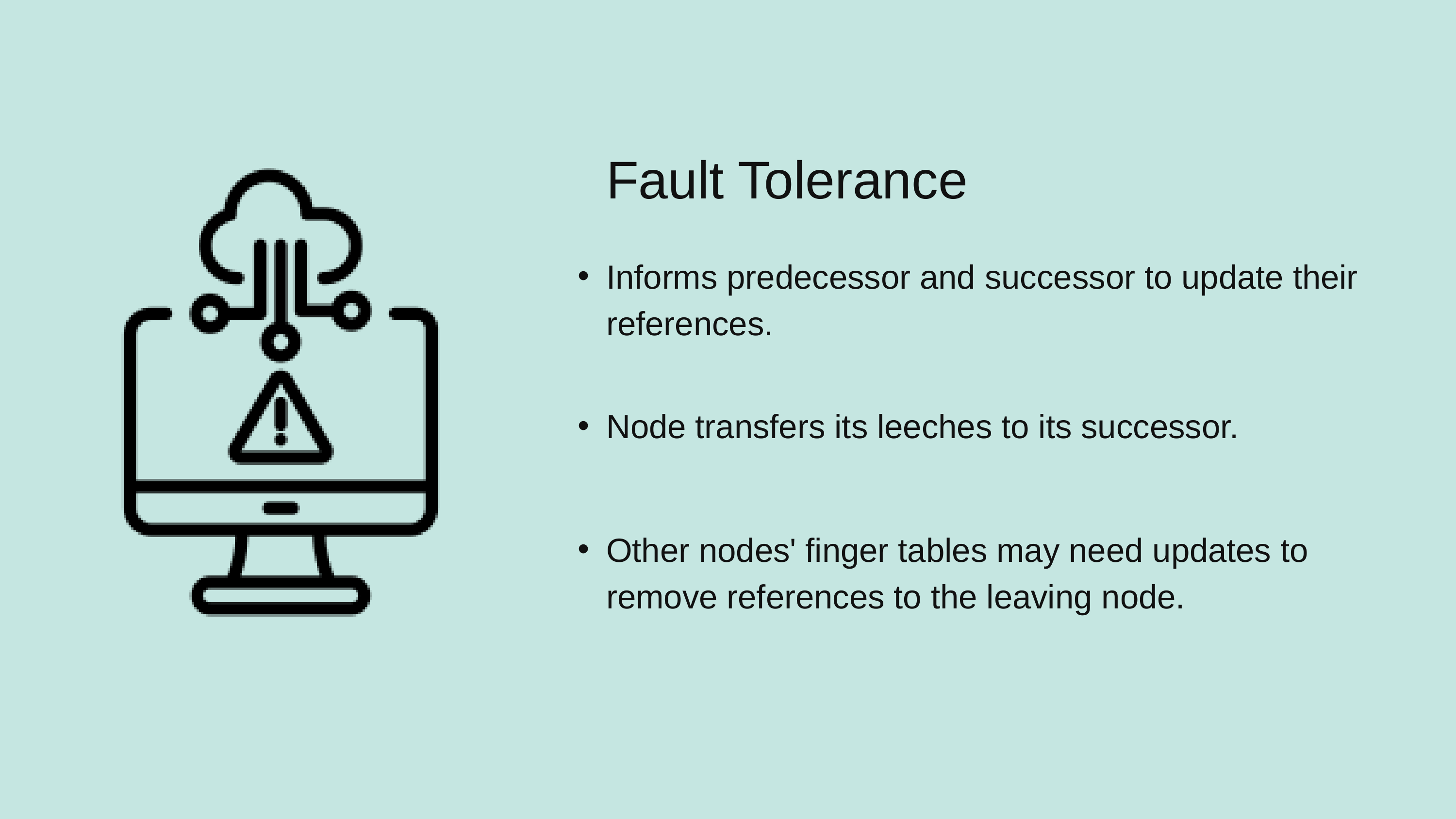

Fault Tolerance

Informs predecessor and successor to update their references.

Node transfers its leeches to its successor.
Other nodes' finger tables may need updates to remove references to the leaving node.